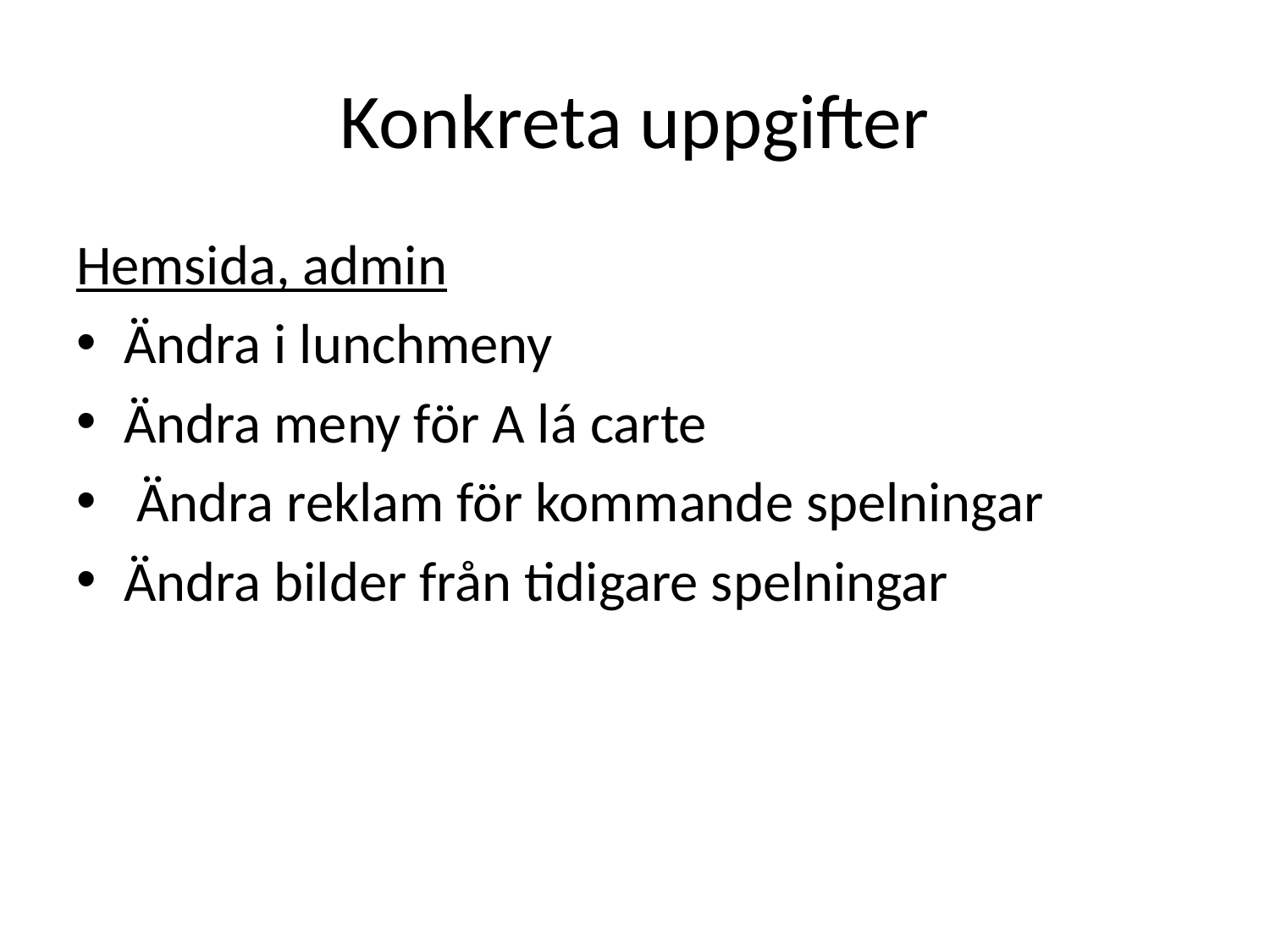

# Konkreta uppgifter
Hemsida, admin
Ändra i lunchmeny
Ändra meny för A lá carte
 Ändra reklam för kommande spelningar
Ändra bilder från tidigare spelningar